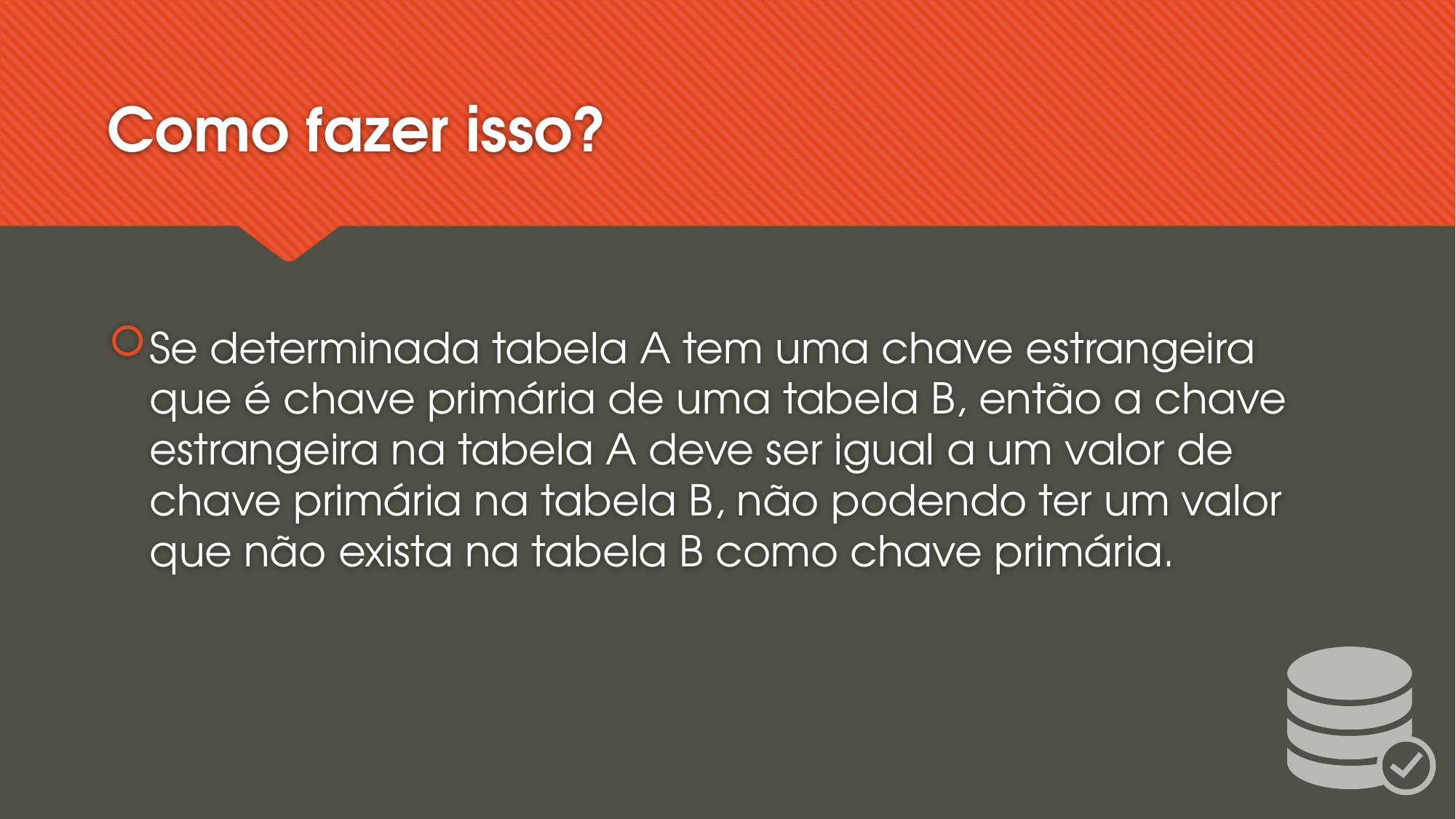

# Como fazer isso?
Se determinada tabela A tem uma chave estrangeira que é chave primária de uma tabela B, então a chave estrangeira na tabela A deve ser igual a um valor de chave primária na tabela B, não podendo ter um valor que não exista na tabela B como chave primária.